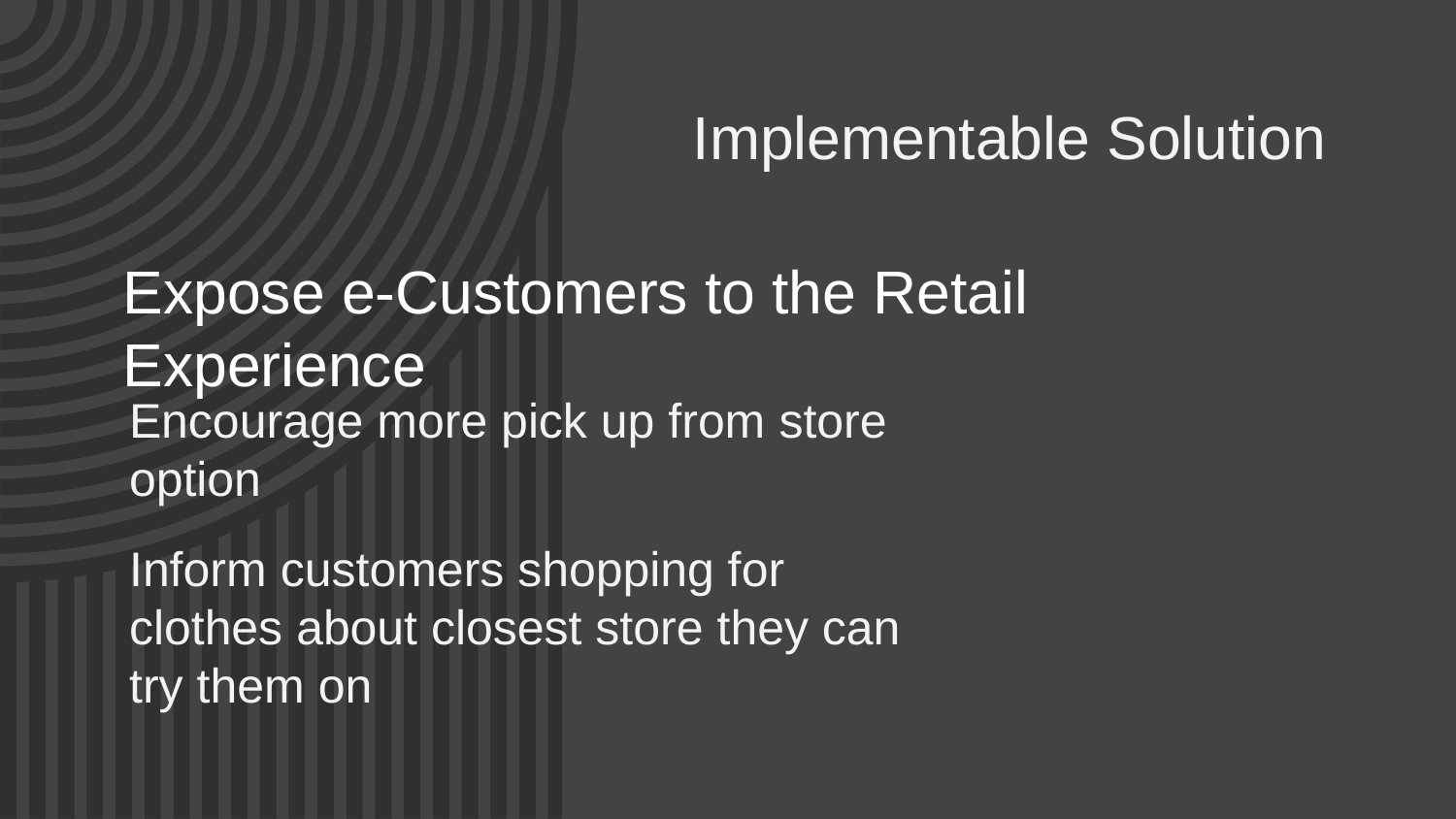

# Implementable Solution
Expose e-Customers to the Retail Experience
Encourage more pick up from store option
Inform customers shopping for clothes about closest store they can try them on